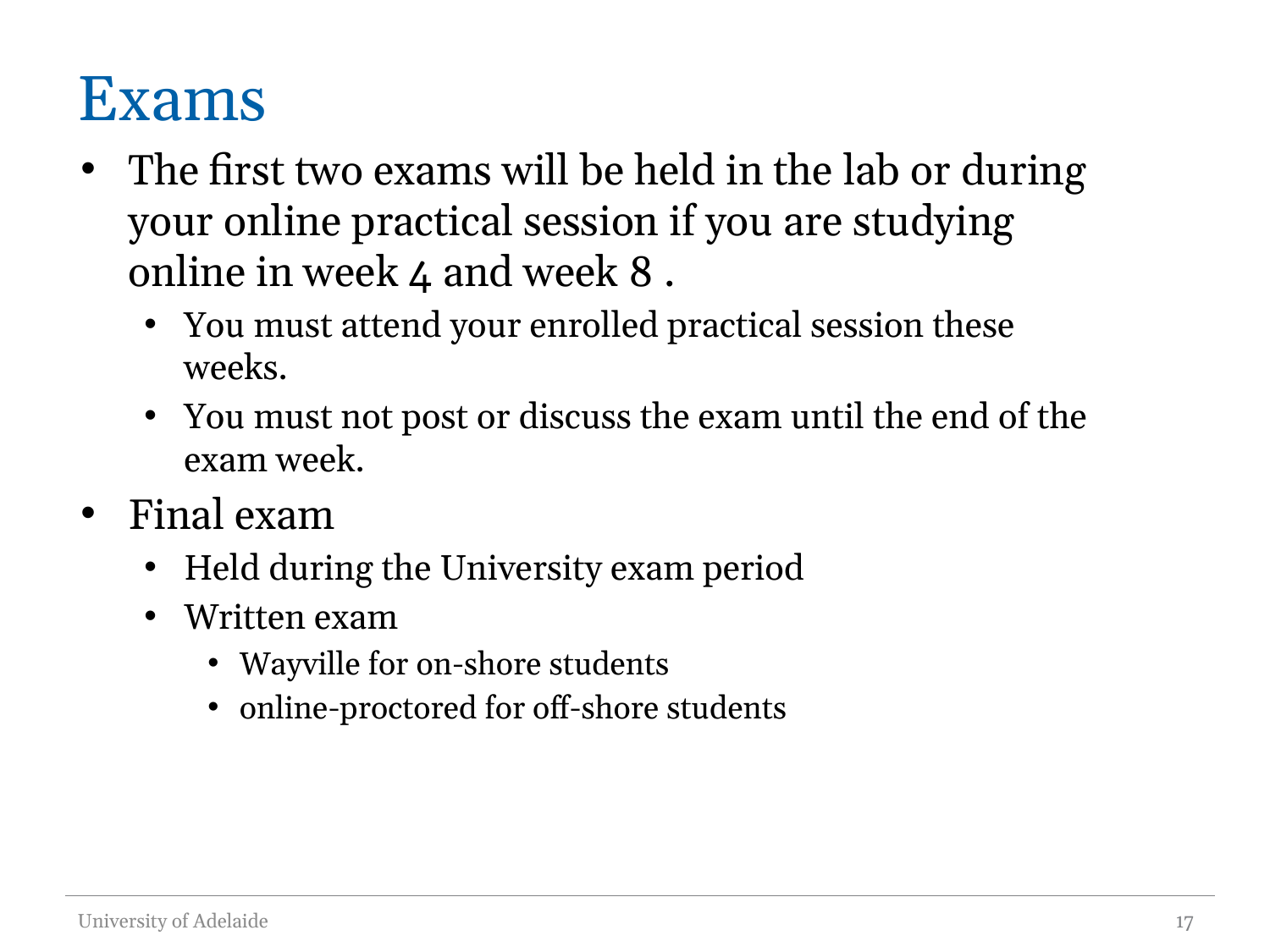

# Exams
The first two exams will be held in the lab or during your online practical session if you are studying online in week 4 and week 8 .
You must attend your enrolled practical session these weeks.
You must not post or discuss the exam until the end of the exam week.
Final exam
Held during the University exam period
Written exam
Wayville for on-shore students
online-proctored for off-shore students
University of Adelaide
17